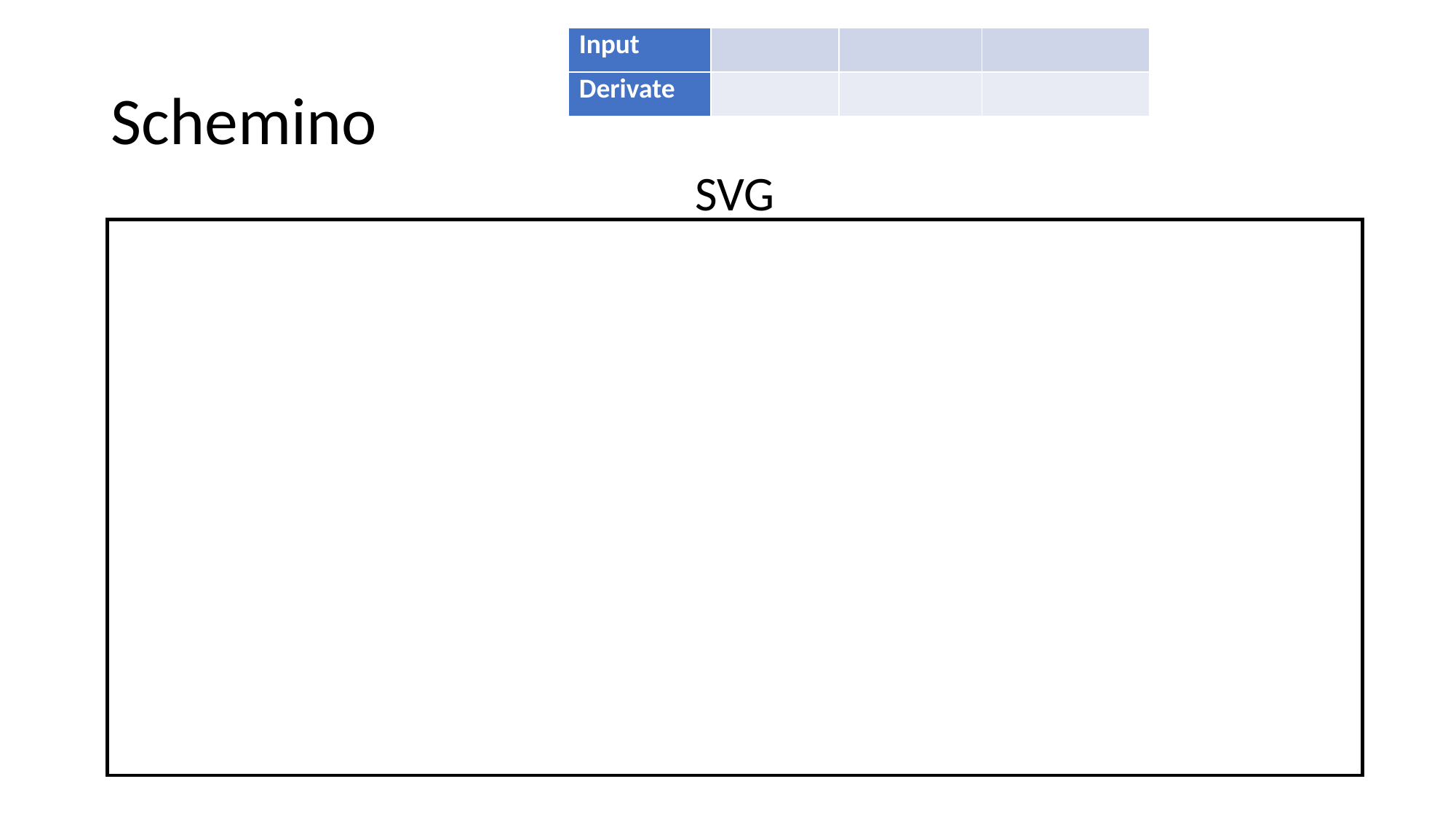

| Input |  |  |  |
| --- | --- | --- | --- |
| Derivate |  |  |  |
# Schemino
SVG